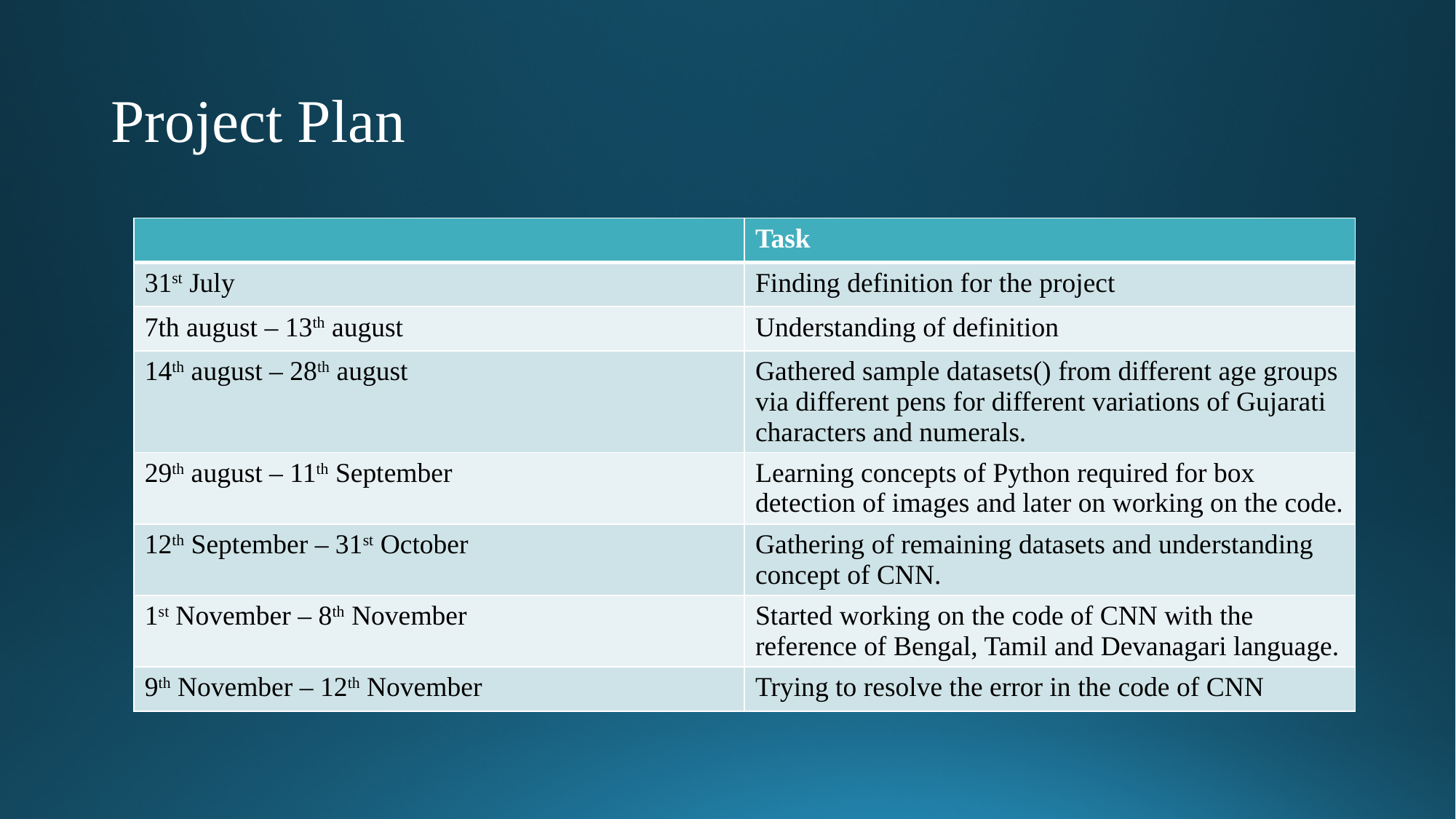

# Project Plan
|  | Task |
| --- | --- |
| 31st July | Finding definition for the project |
| 7th august – 13th august | Understanding of definition |
| 14th august – 28th august | Gathered sample datasets() from different age groups via different pens for different variations of Gujarati characters and numerals. |
| 29th august – 11th September | Learning concepts of Python required for box detection of images and later on working on the code. |
| 12th September – 31st October | Gathering of remaining datasets and understanding concept of CNN. |
| 1st November – 8th November | Started working on the code of CNN with the reference of Bengal, Tamil and Devanagari language. |
| 9th November – 12th November | Trying to resolve the error in the code of CNN |